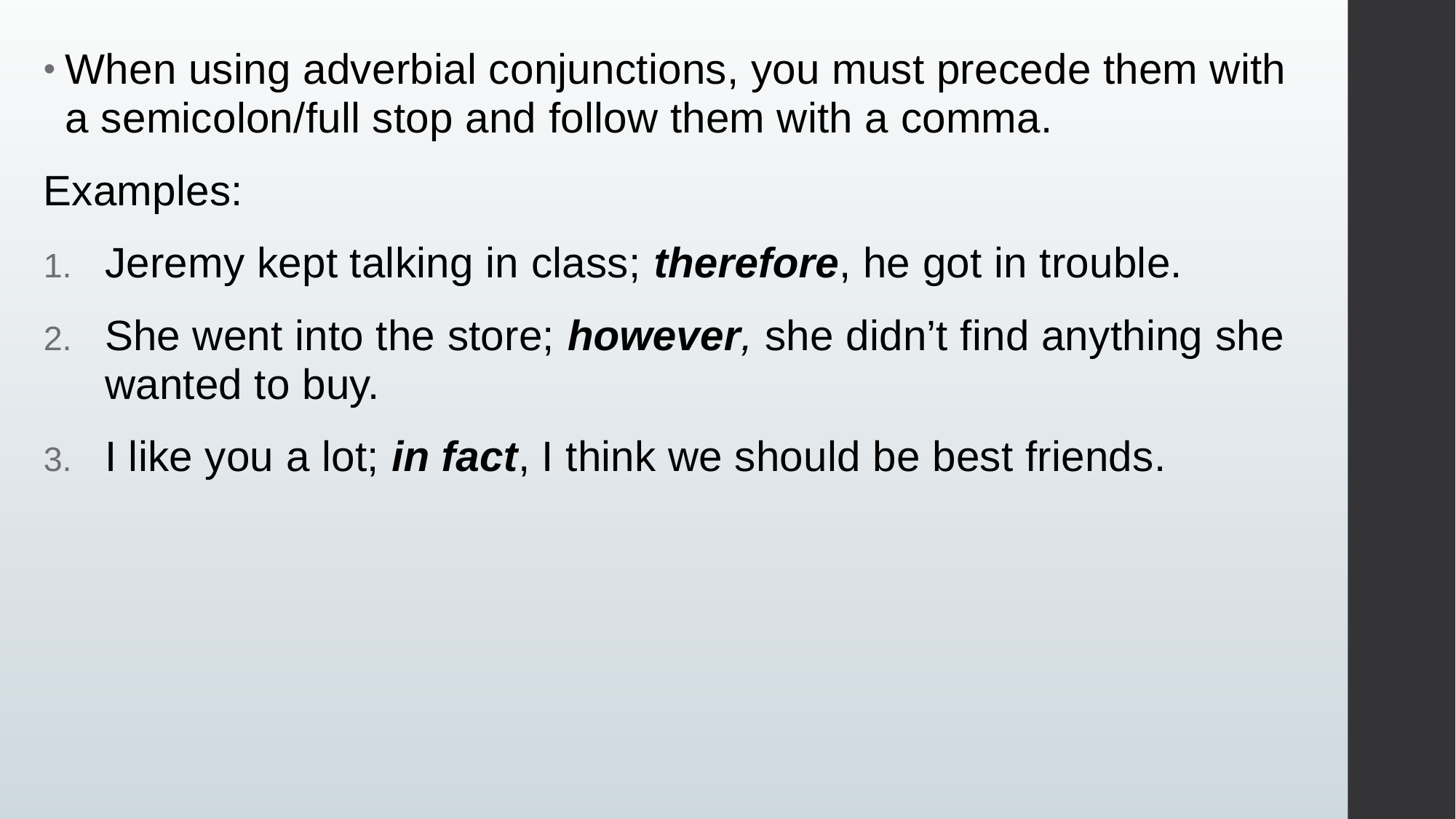

When using adverbial conjunctions, you must precede them with a semicolon/full stop and follow them with a comma.
Examples:
Jeremy kept talking in class; therefore, he got in trouble.
She went into the store; however, she didn’t find anything she wanted to buy.
I like you a lot; in fact, I think we should be best friends.